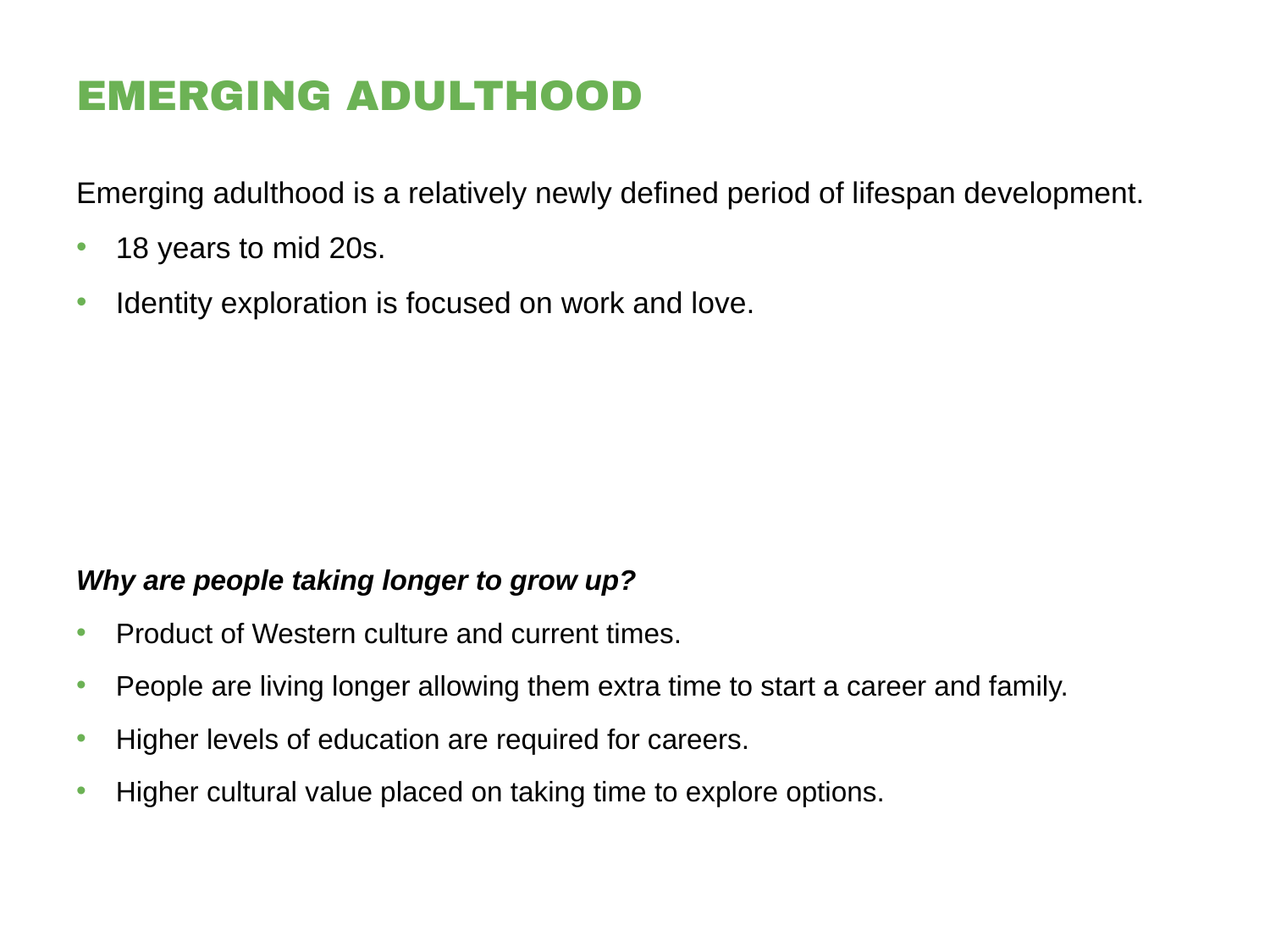

# EMERGING ADULTHOOD
Emerging adulthood is a relatively newly defined period of lifespan development.
18 years to mid 20s.
Identity exploration is focused on work and love.
Why are people taking longer to grow up?
Product of Western culture and current times.
People are living longer allowing them extra time to start a career and family.
Higher levels of education are required for careers.
Higher cultural value placed on taking time to explore options.